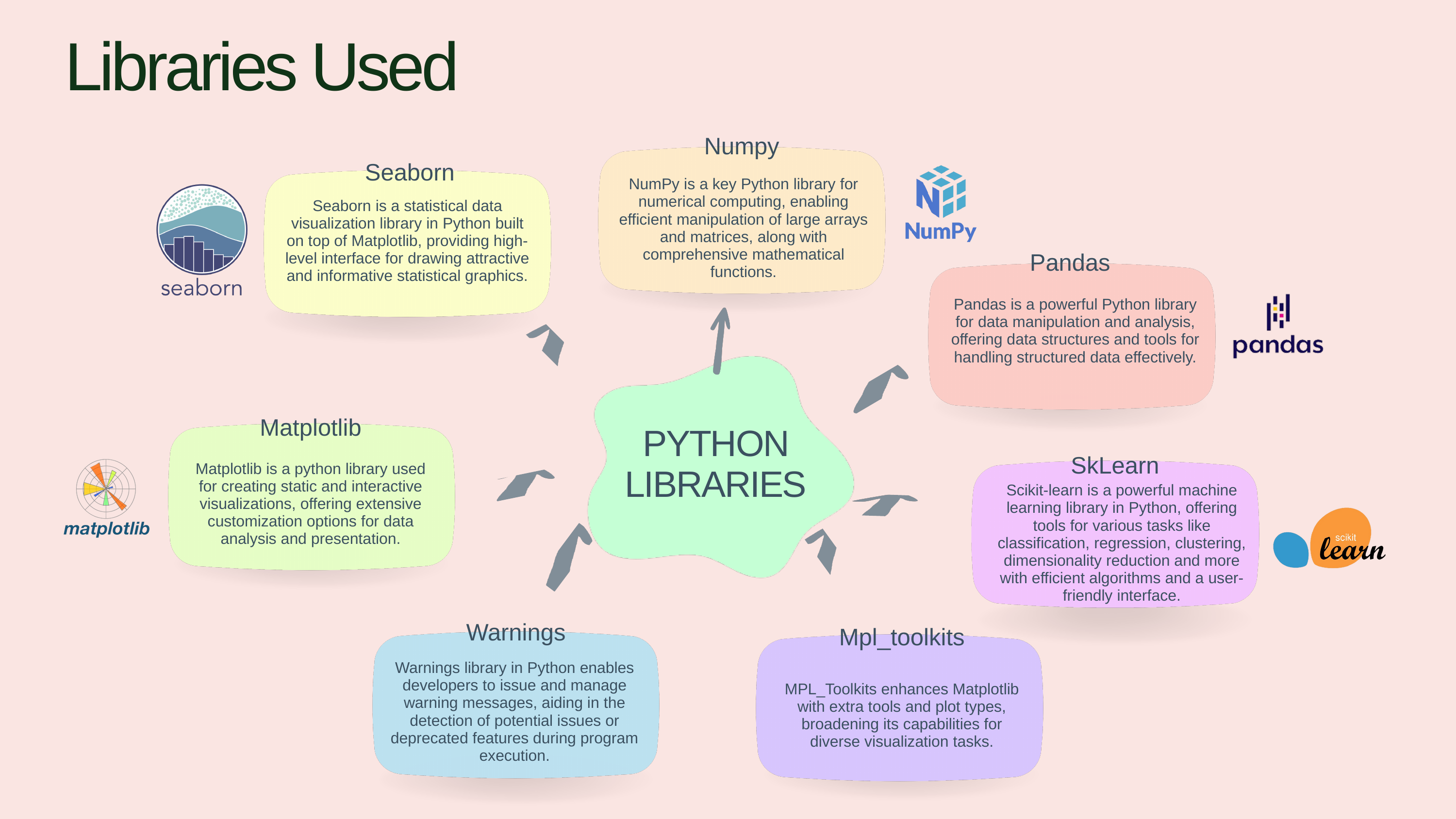

Libraries Used
Numpy

NumPy is a key Python library for numerical computing, enabling efficient manipulation of large arrays and matrices, along with comprehensive mathematical functions.
Seaborn

Seaborn is a statistical data visualization library in Python built on top of Matplotlib, providing high-level interface for drawing attractive and informative statistical graphics.
Pandas

Pandas is a powerful Python library for data manipulation and analysis, offering data structures and tools for handling structured data effectively.

Matplotlib

Matplotlib is a python library used for creating static and interactive visualizations, offering extensive customization options for data analysis and presentation.
PYTHON LIBRARIES
SkLearn

Scikit-learn is a powerful machine learning library in Python, offering tools for various tasks like classification, regression, clustering, dimensionality reduction and more with efficient algorithms and a user-friendly interface.

Warnings

Warnings library in Python enables developers to issue and manage warning messages, aiding in the detection of potential issues or deprecated features during program execution.
Mpl_toolkits

MPL_Toolkits enhances Matplotlib with extra tools and plot types, broadening its capabilities for diverse visualization tasks.